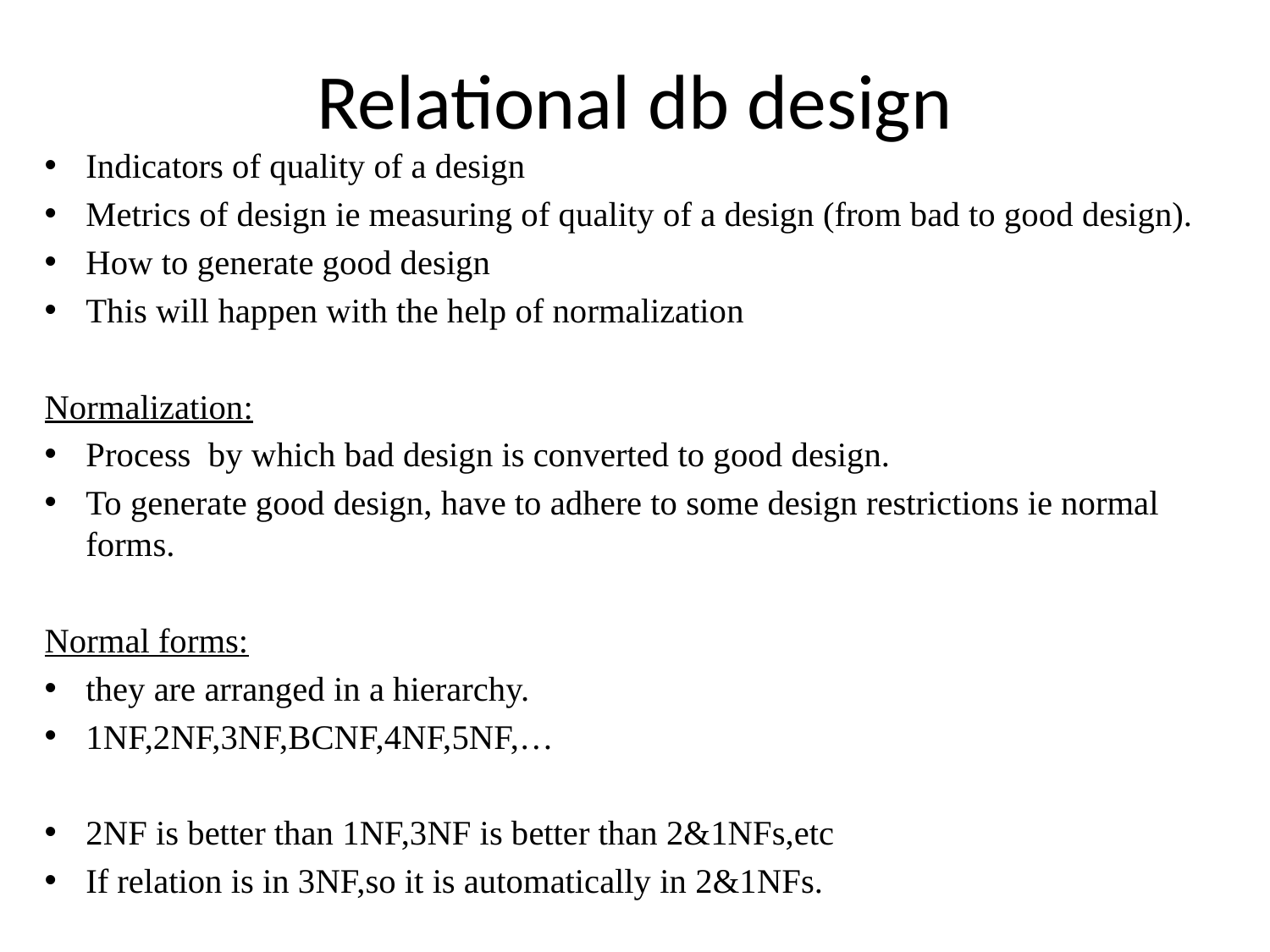

# Relational db design
Indicators of quality of a design
Metrics of design ie measuring of quality of a design (from bad to good design).
How to generate good design
This will happen with the help of normalization

Normalization:
Process  by which bad design is converted to good design.
To generate good design, have to adhere to some design restrictions ie normal forms.

Normal forms:
they are arranged in a hierarchy.
1NF,2NF,3NF,BCNF,4NF,5NF,…

2NF is better than 1NF,3NF is better than 2&1NFs,etc
If relation is in 3NF,so it is automatically in 2&1NFs.